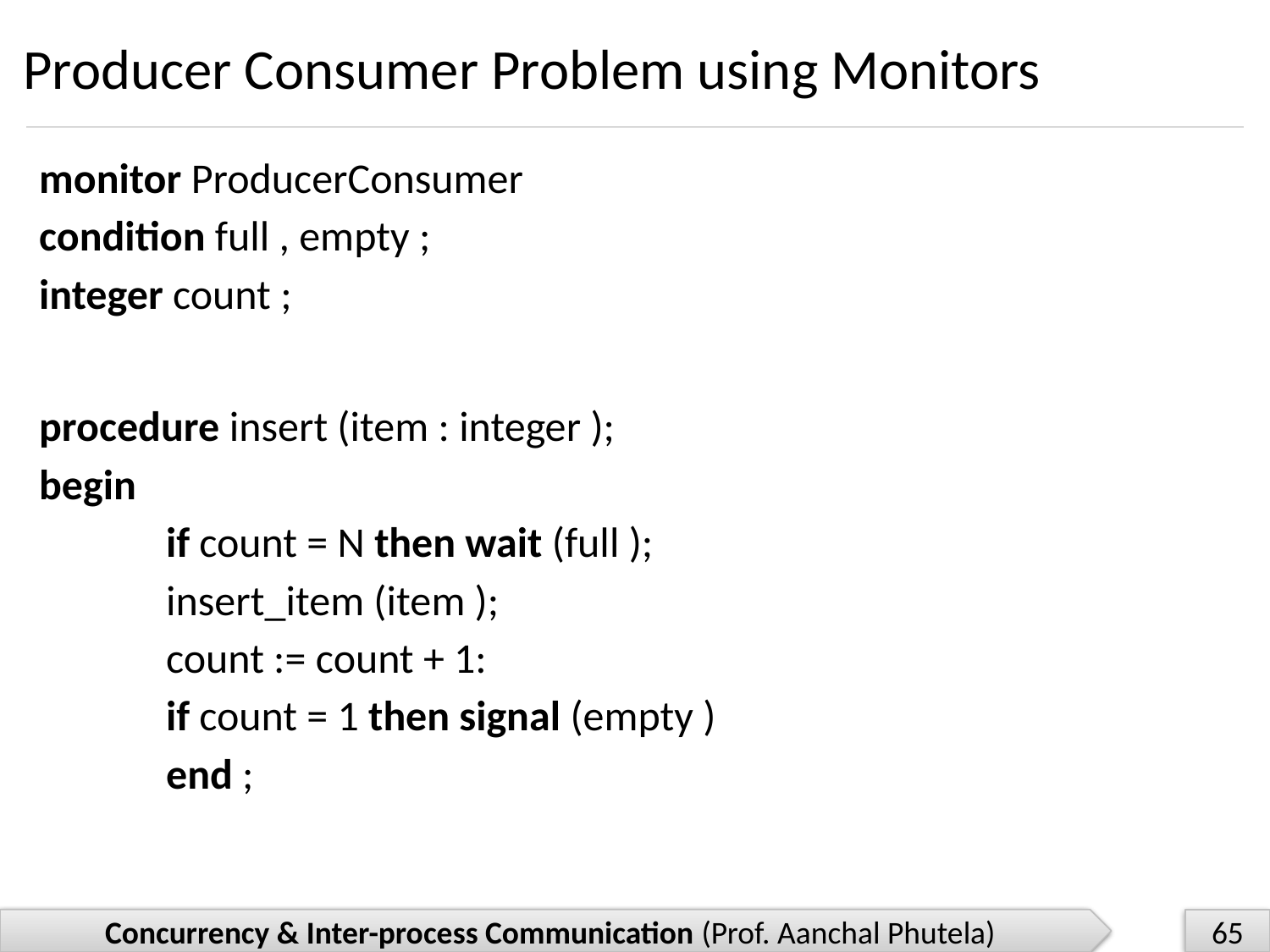

# Producer Consumer Problem using Monitors
monitor ProducerConsumer
condition full , empty ;
integer count ;

procedure insert (item : integer );
begin
	if count = N then wait (full );
	insert_item (item );
	count := count + 1:
	if count = 1 then signal (empty )
	end ;